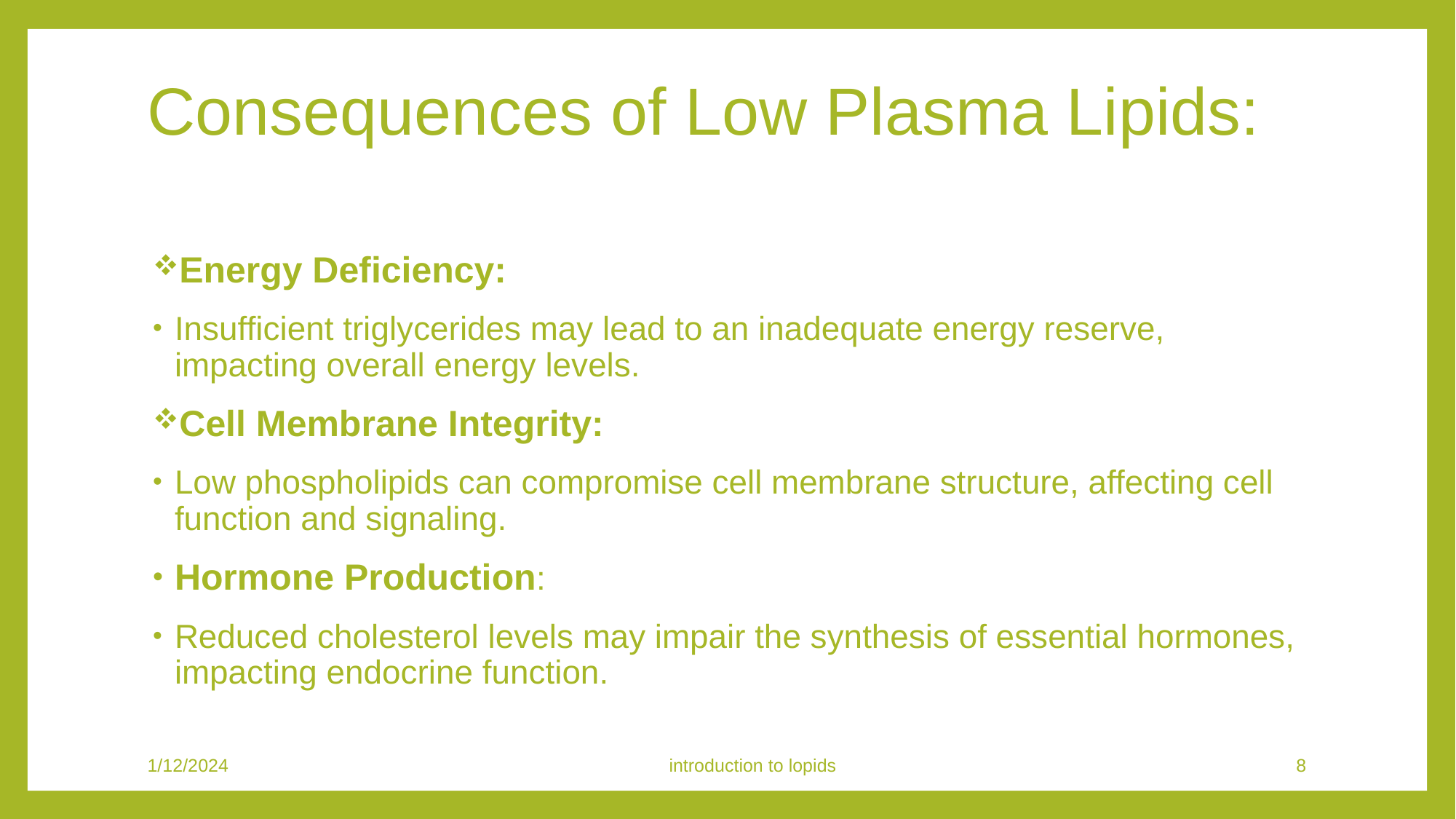

# Consequences of Low Plasma Lipids:
Energy Deficiency:
Insufficient triglycerides may lead to an inadequate energy reserve, impacting overall energy levels.
Cell Membrane Integrity:
Low phospholipids can compromise cell membrane structure, affecting cell function and signaling.
Hormone Production:
Reduced cholesterol levels may impair the synthesis of essential hormones, impacting endocrine function.

1/12/2024
introduction to lopids
8